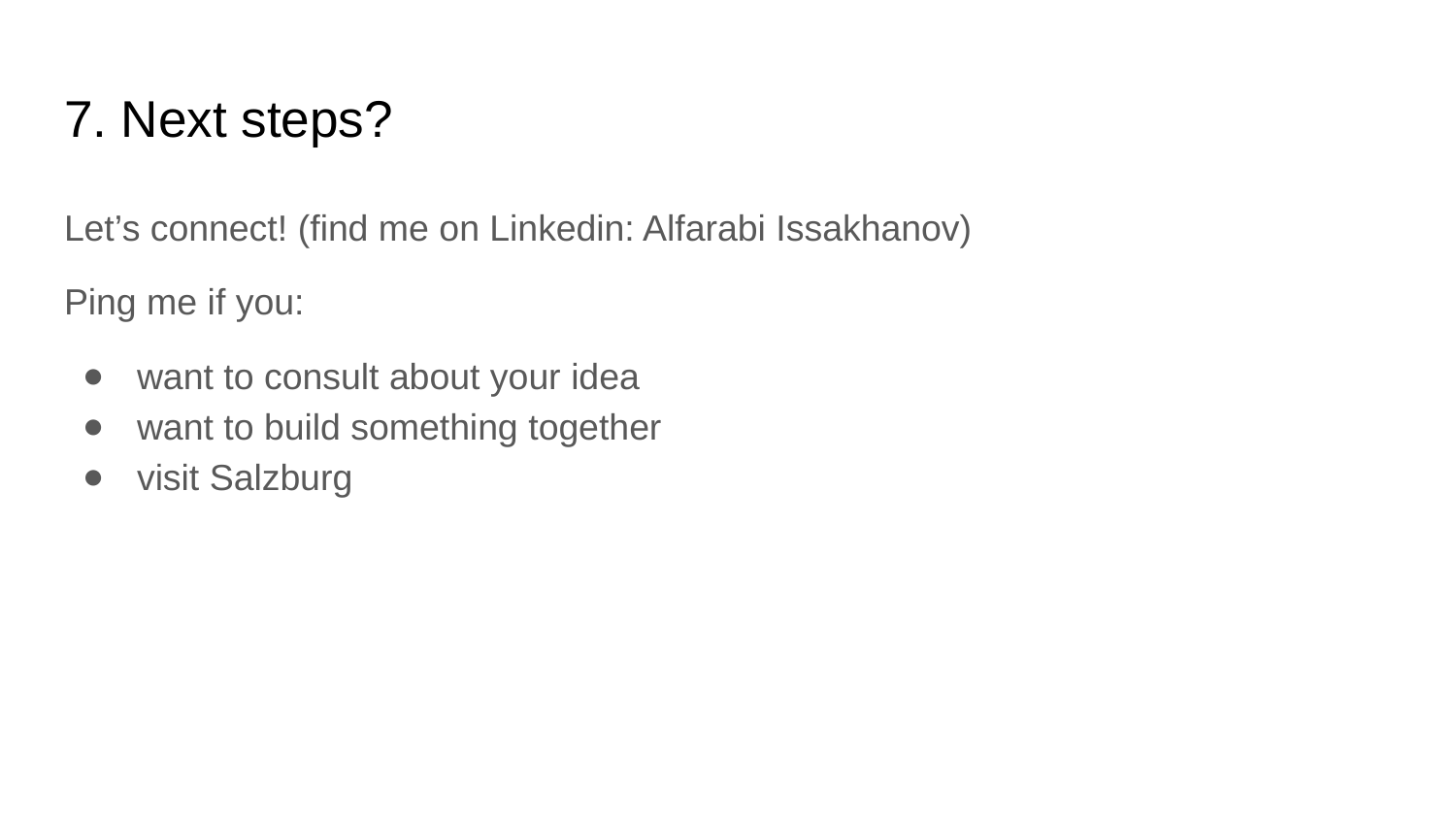

# 7. Next steps?
Let’s connect! (find me on Linkedin: Alfarabi Issakhanov)
Ping me if you:
want to consult about your idea
want to build something together
visit Salzburg